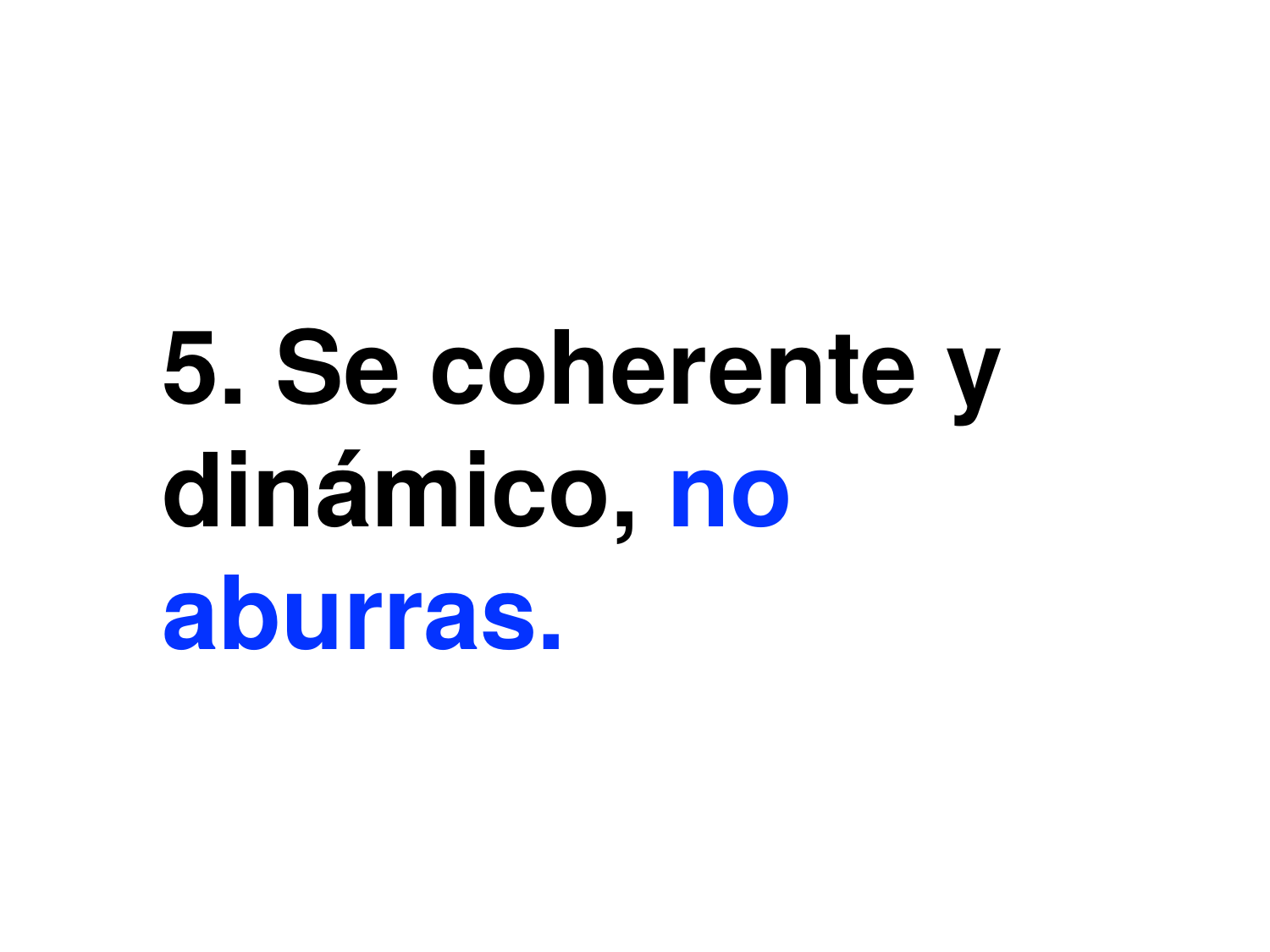

5. Se coherente y dinámico, no aburras.